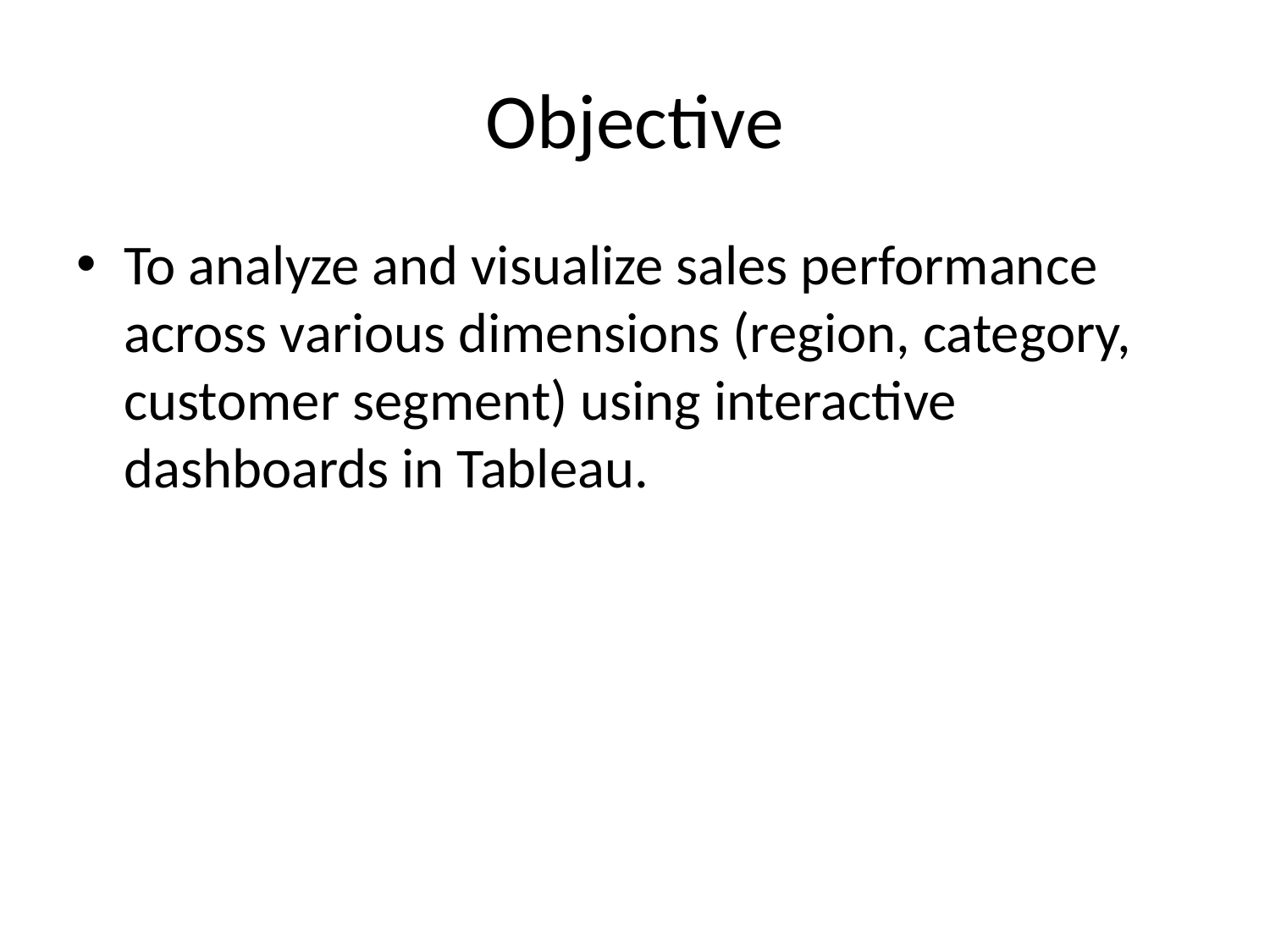

# Objective
To analyze and visualize sales performance across various dimensions (region, category, customer segment) using interactive dashboards in Tableau.